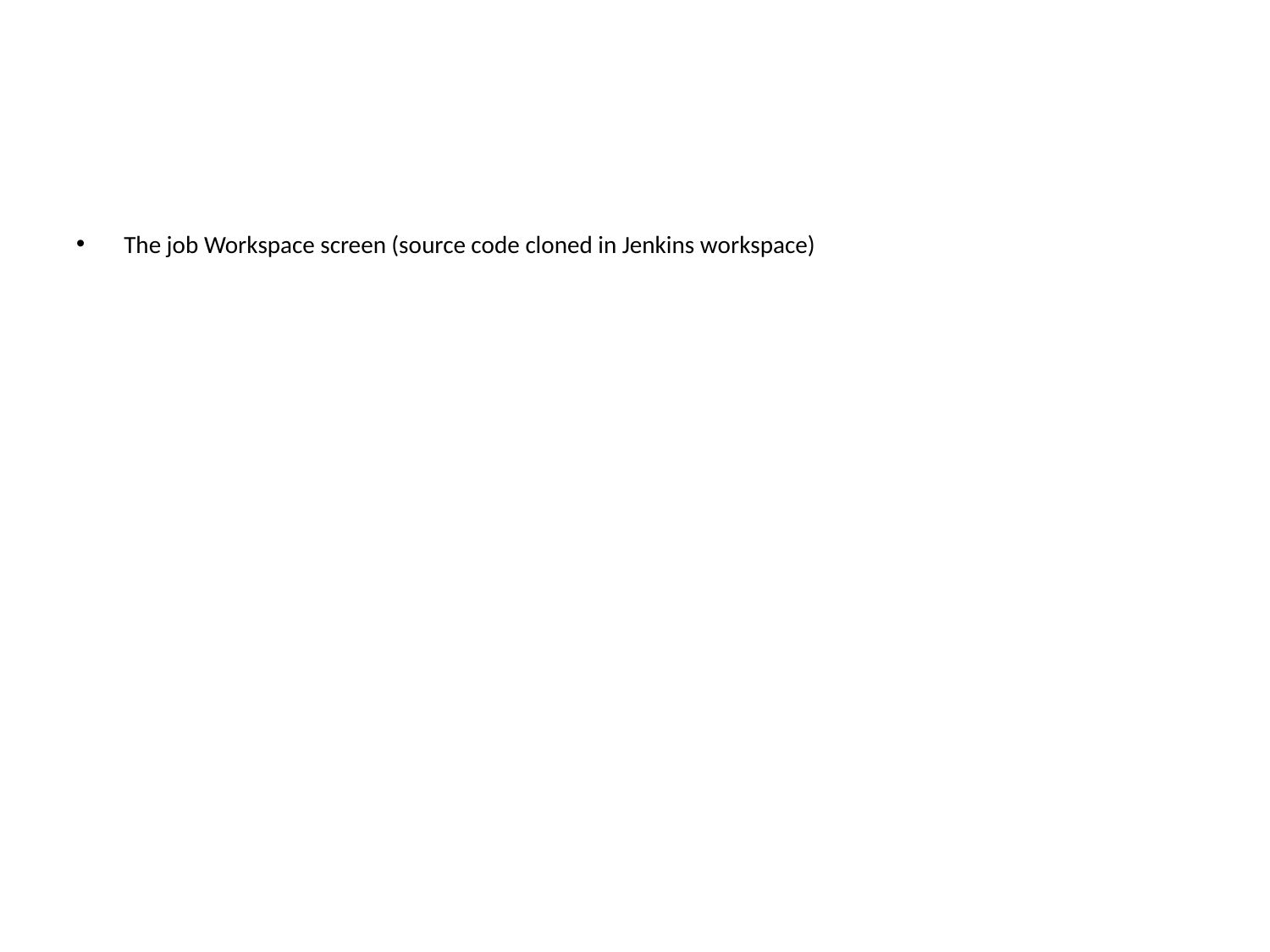

The job Workspace screen (source code cloned in Jenkins workspace)